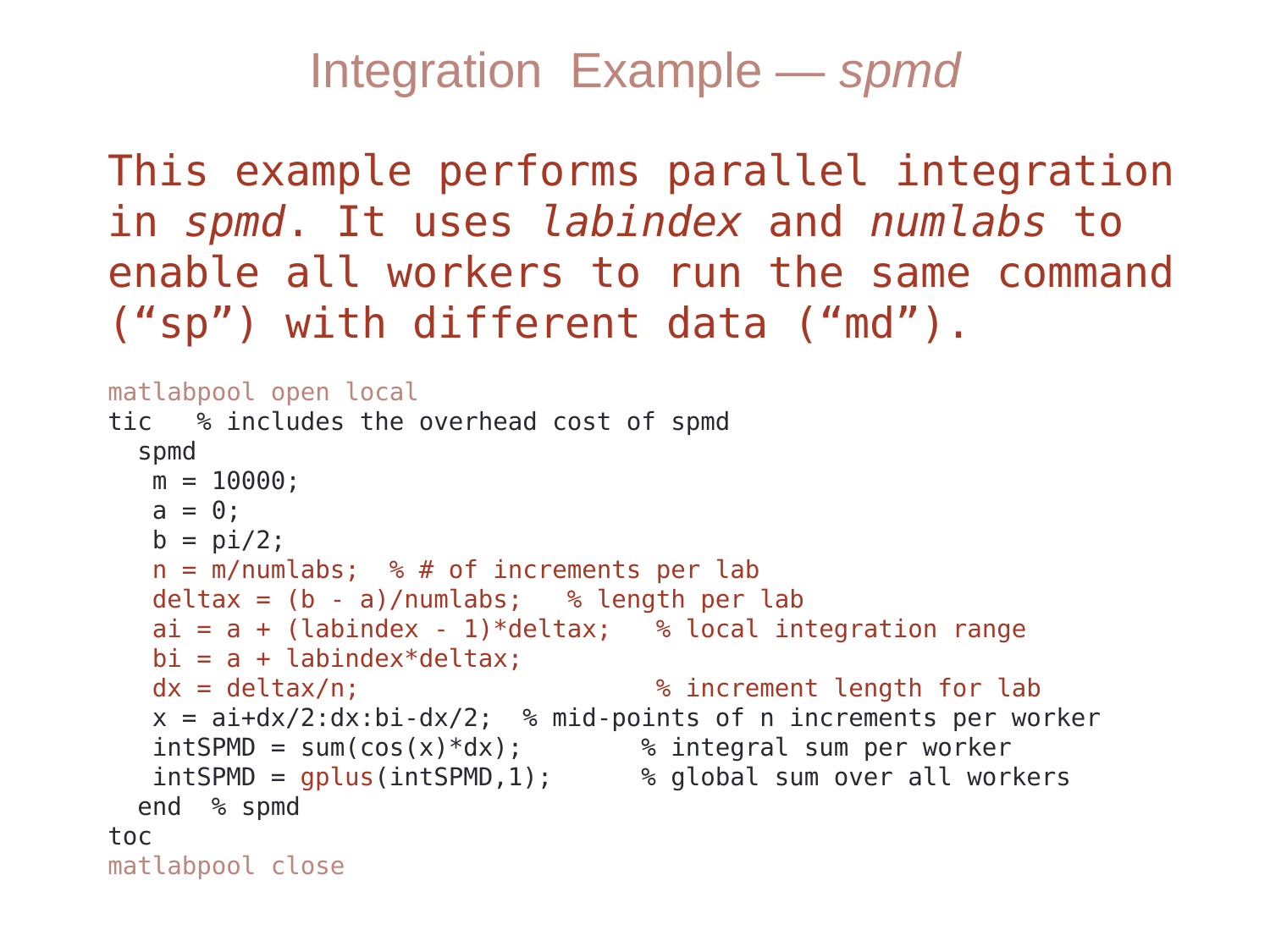

Integration  Example — spmd

This example performs parallel integration in spmd. It uses labindex and numlabs to enable all workers to run the same command (“sp”) with different data (“md”).

matlabpool open local
tic   % includes the overhead cost of spmd
  spmd
   m = 10000;
   a = 0;
   b = pi/2;
   n = m/numlabs;  % # of increments per lab
   deltax = (b - a)/numlabs;   % length per lab
   ai = a + (labindex - 1)*deltax;   % local integration range
   bi = a + labindex*deltax;
   dx = deltax/n;                    % increment length for lab
   x = ai+dx/2:dx:bi-dx/2;  % mid-points of n increments per worker
   intSPMD = sum(cos(x)*dx);        % integral sum per worker
   intSPMD = gplus(intSPMD,1);      % global sum over all workers
  end  % spmd
toc
matlabpool close
Spring  2012
23